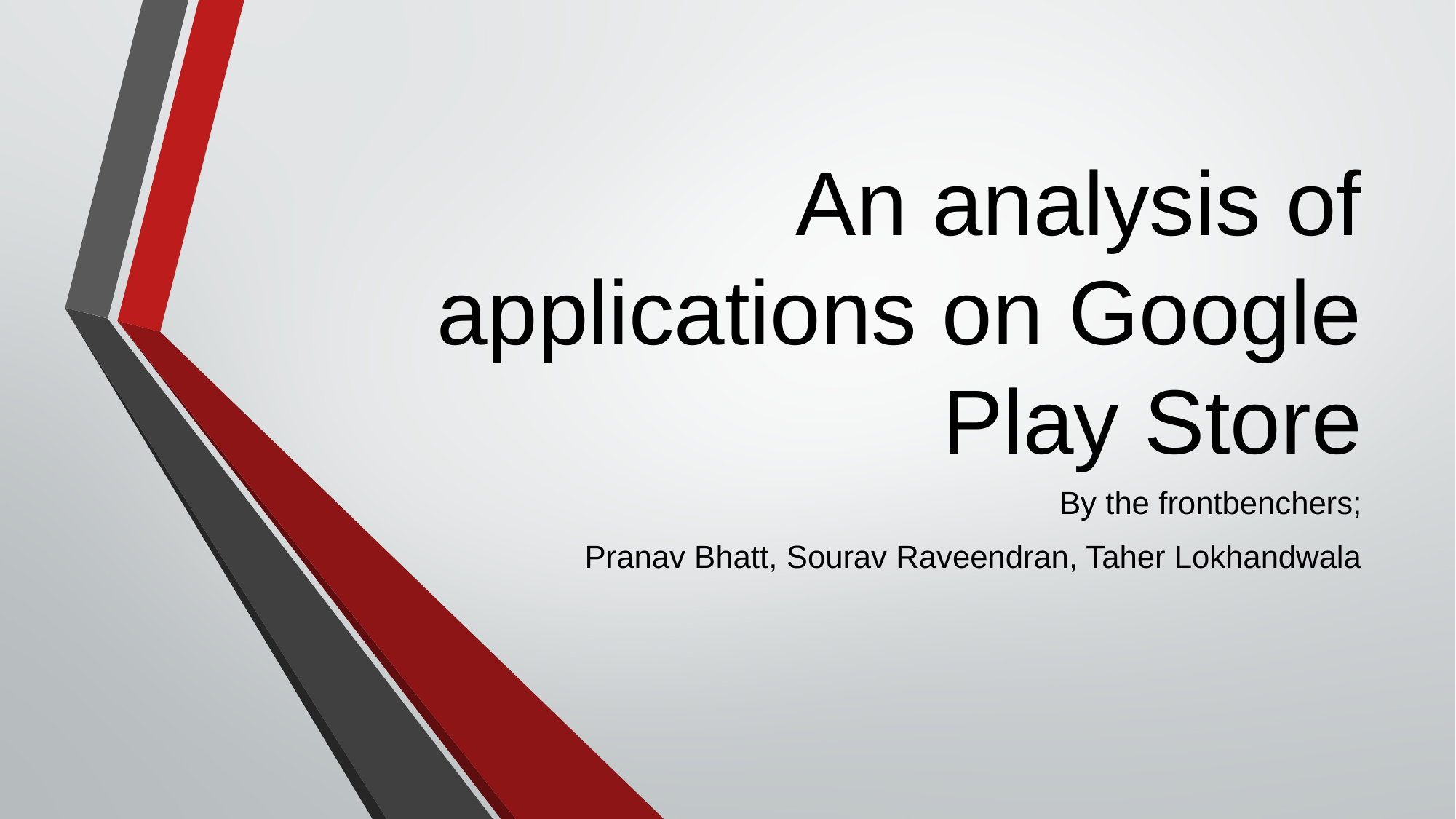

# An analysis of applications on Google Play Store
By the frontbenchers;
Pranav Bhatt, Sourav Raveendran, Taher Lokhandwala